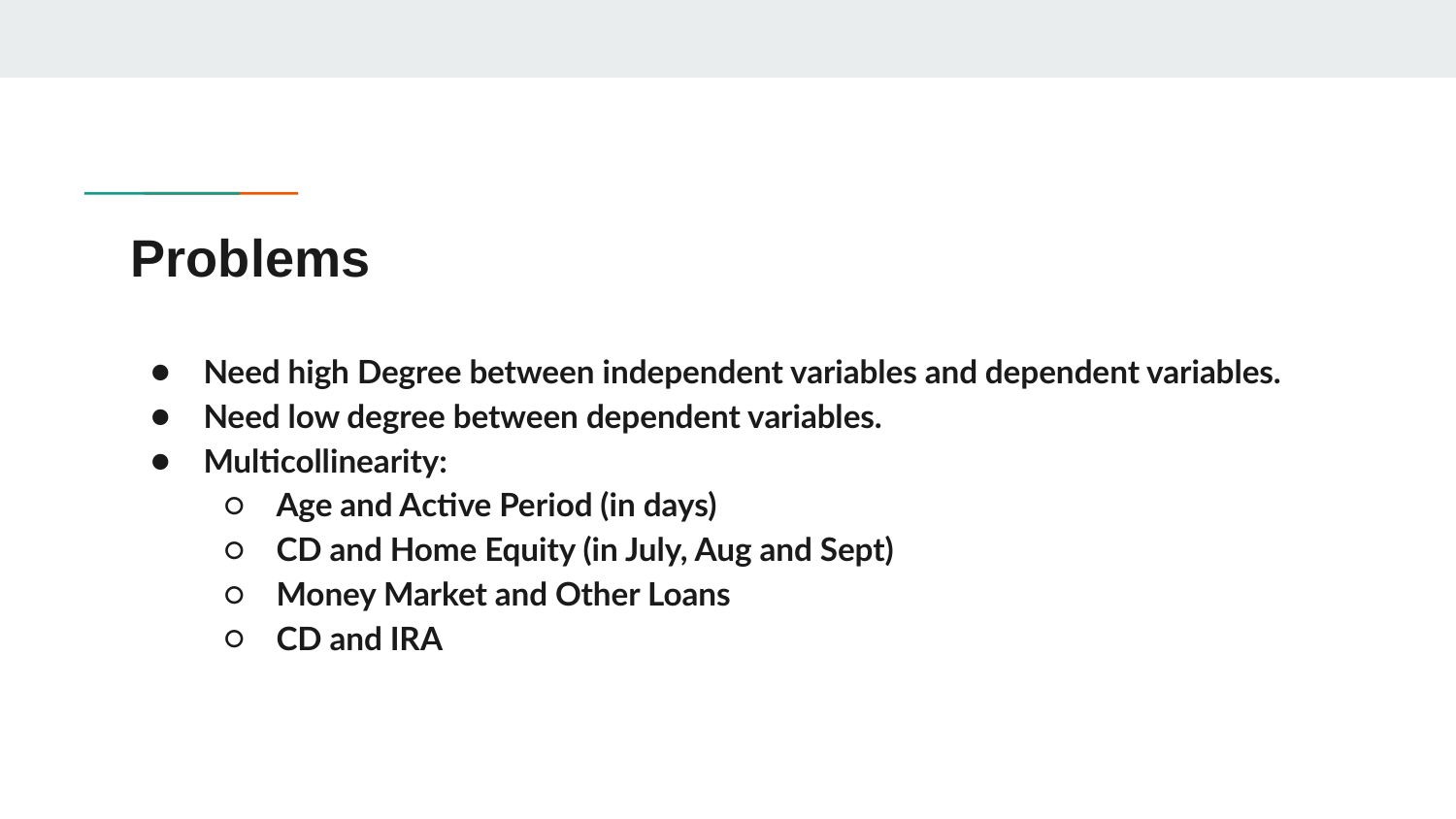

# Problems
Need high Degree between independent variables and dependent variables.
Need low degree between dependent variables.
Multicollinearity:
Age and Active Period (in days)
CD and Home Equity (in July, Aug and Sept)
Money Market and Other Loans
CD and IRA